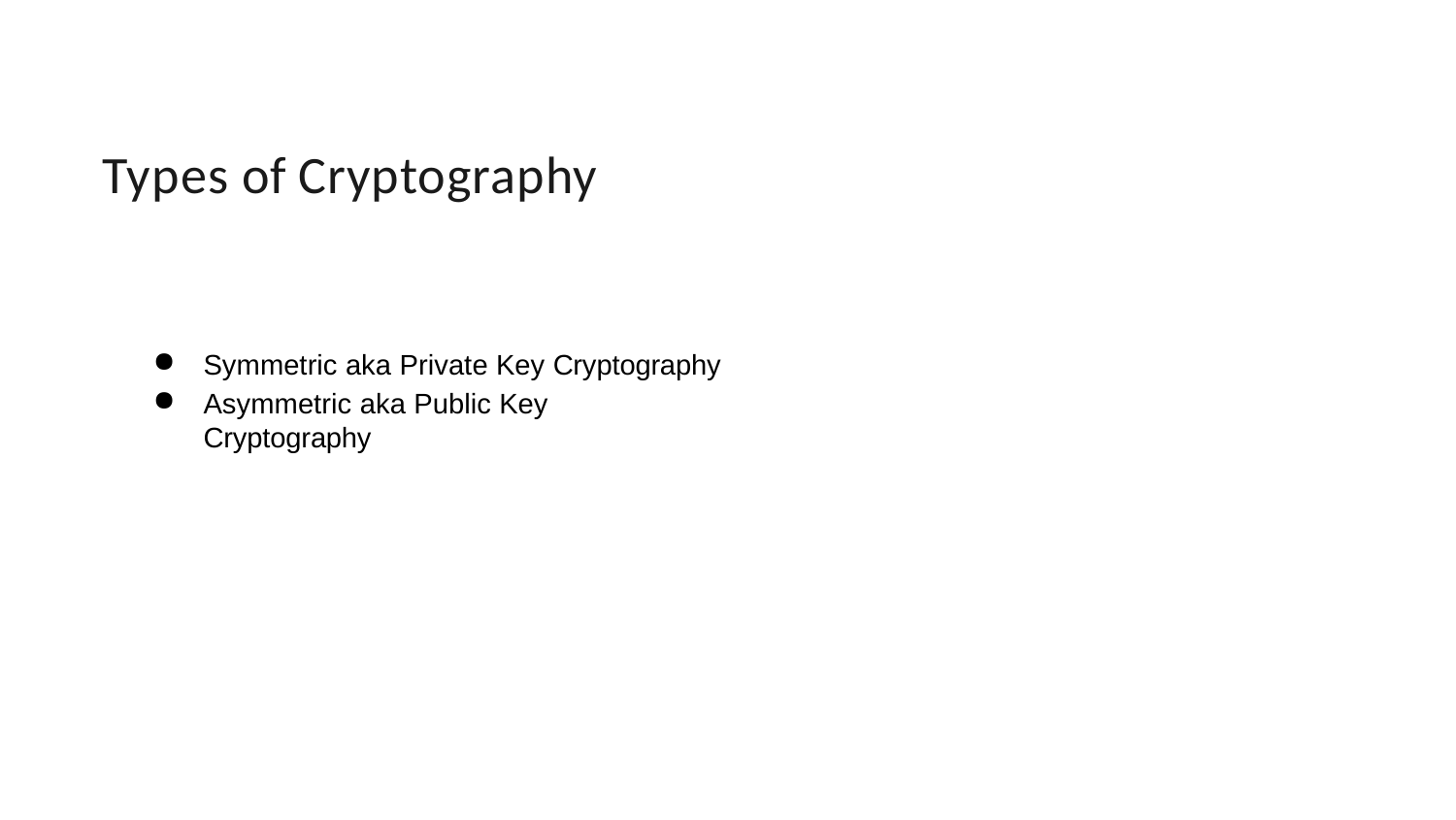

# Types of Cryptography
Symmetric aka Private Key Cryptography
Asymmetric aka Public Key Cryptography